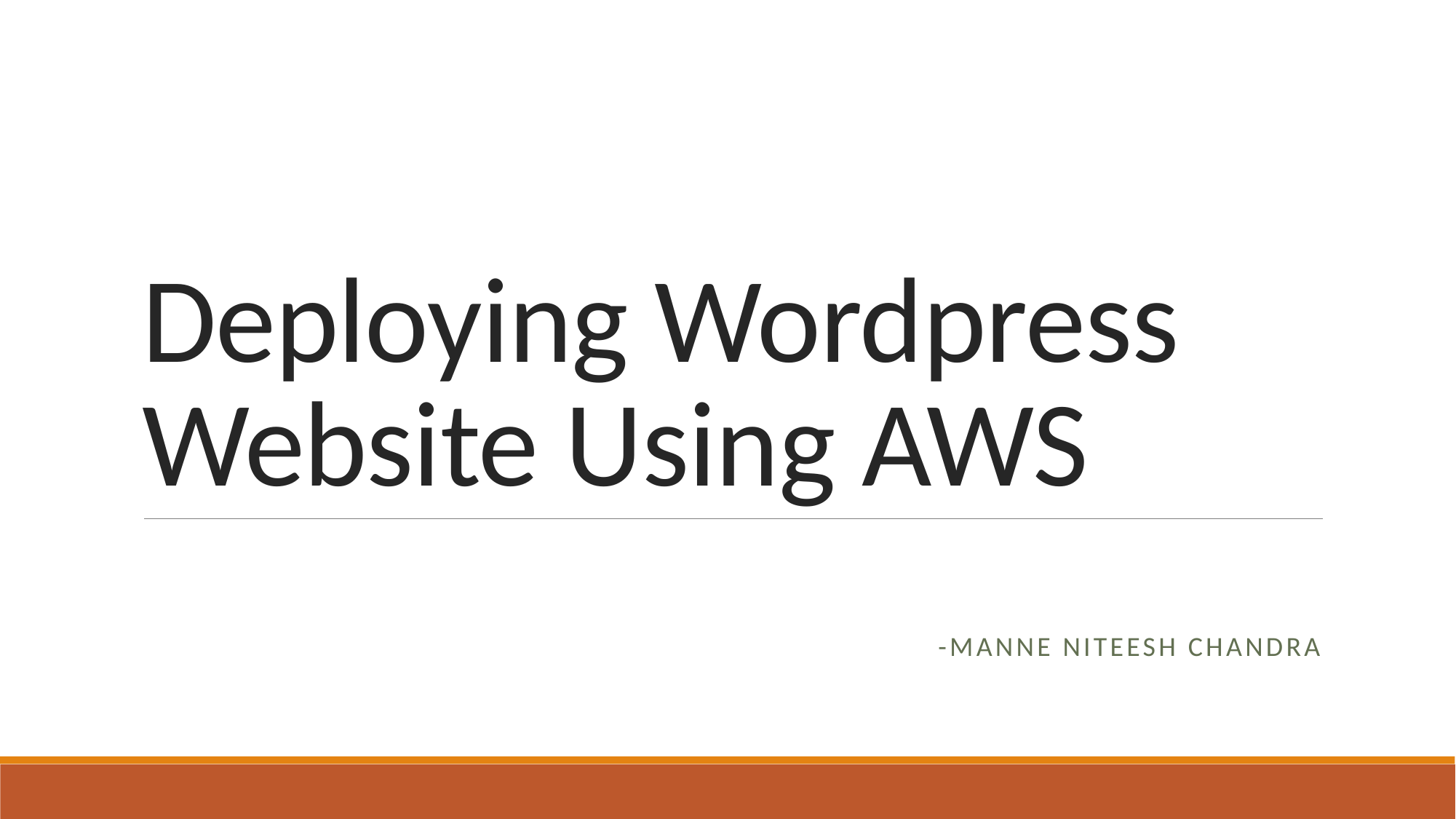

# Deploying Wordpress Website Using AWS

-Manne Niteesh Chandra